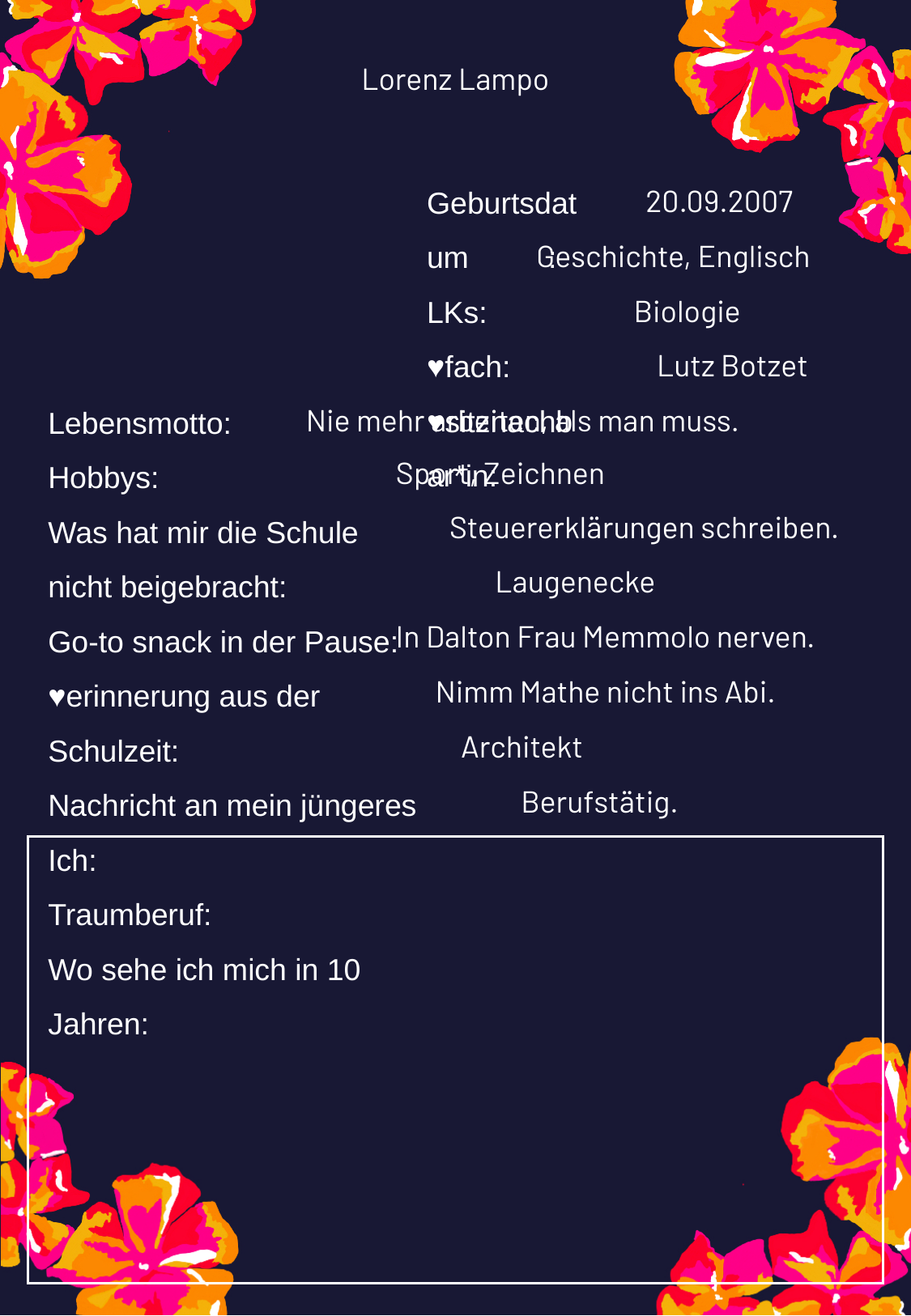

Lorenz Lampo

20.09.2007

Geschichte, Englisch

Biologie

Lutz Botzet

Nie mehr arbeiten, als man muss.

Sport, Zeichnen

Steuererklärungen schreiben.

Laugenecke

In Dalton Frau Memmolo nerven.

Nimm Mathe nicht ins Abi.

Architekt

Berufstätig.